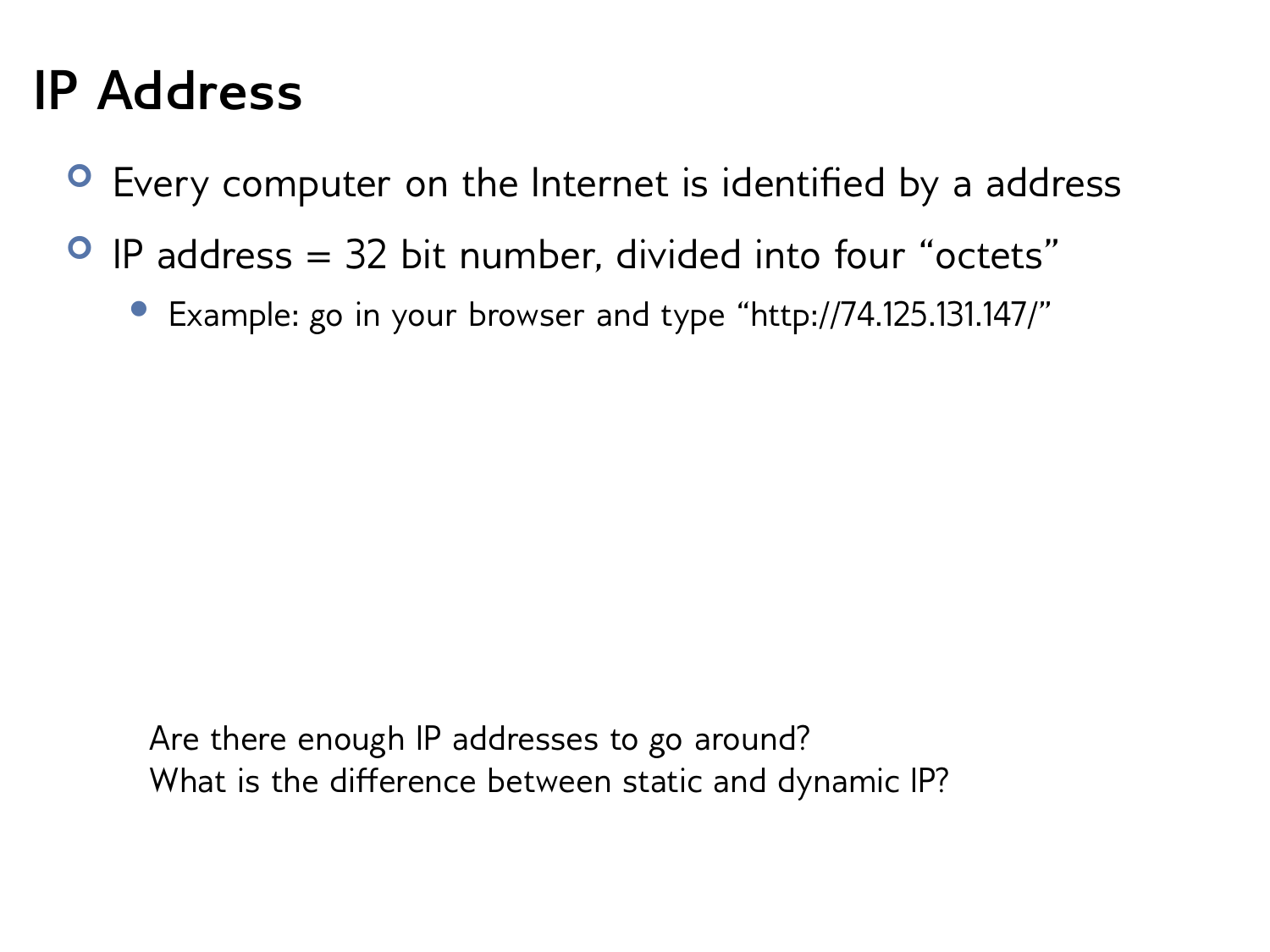

# IP Address
Every computer on the Internet is identified by a address
IP address = 32 bit number, divided into four “octets”
Example: go in your browser and type “http://74.125.131.147/”

Are there enough IP addresses to go around?
What is the difference between static and dynamic IP?